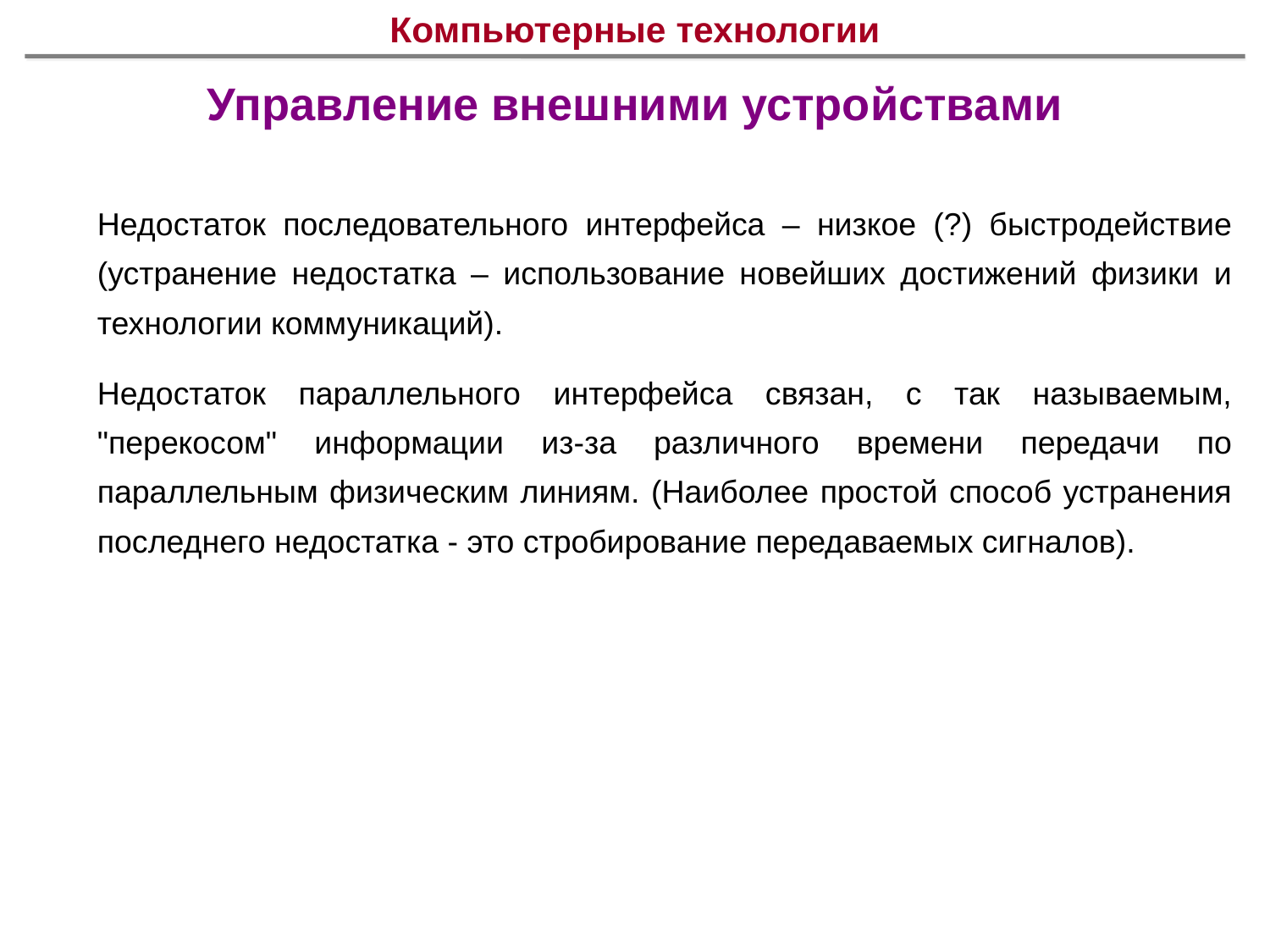

# Компьютерные технологии

Управление внешними устройствами
Недостаток последовательного интерфейса – низкое (?) быстродействие (устранение недостатка – использование новейших достижений физики и технологии коммуникаций).
Недостаток параллельного интерфейса связан, с так называемым, "перекосом" информации из-за различного времени передачи по параллельным физическим линиям. (Наиболее простой способ устранения последнего недостатка - это стробирование передаваемых сигналов).